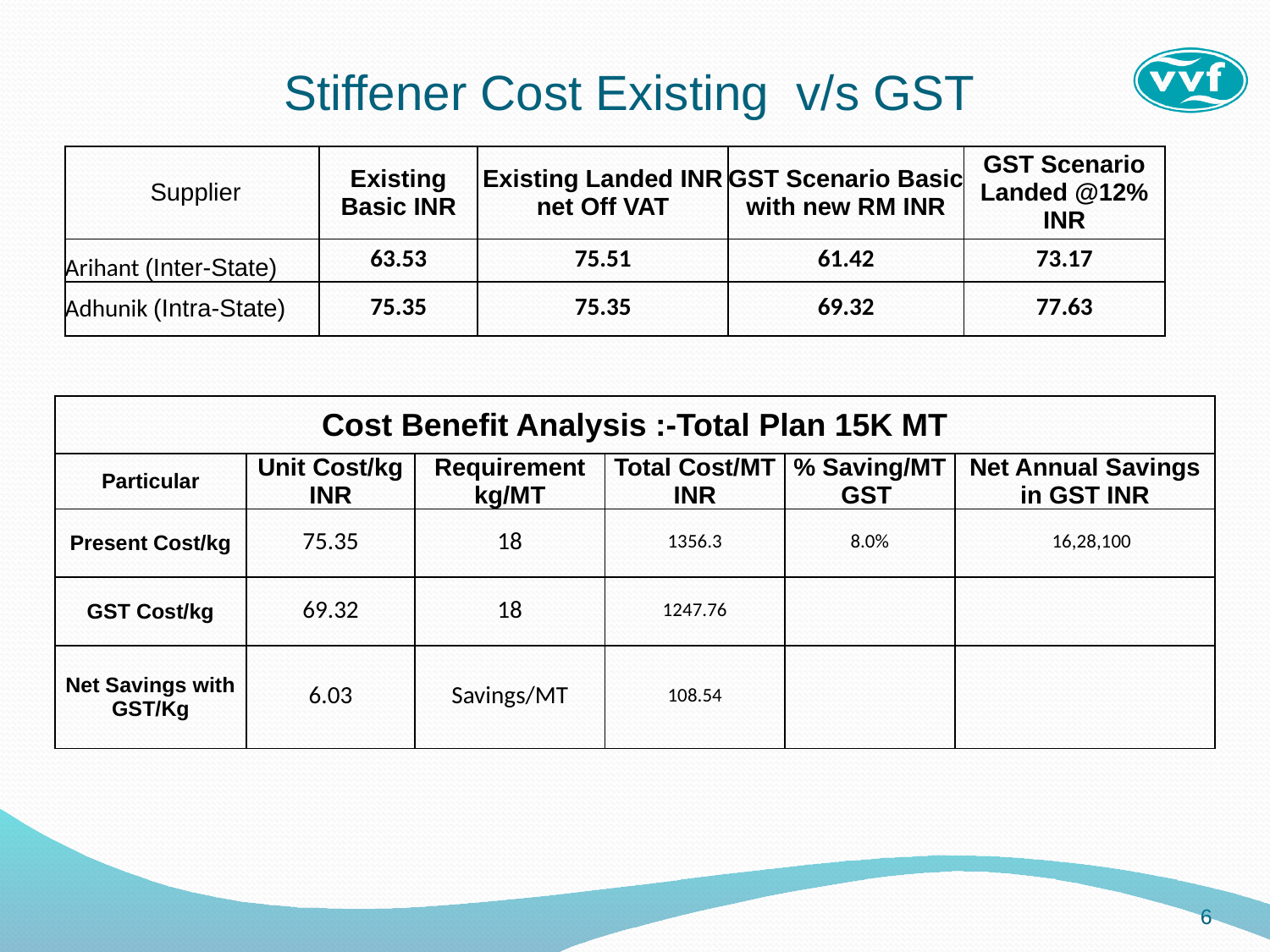

# Stiffener Cost Existing  v/s GST
| Supplier | Existing Basic INR | Existing Landed INR net Off VAT | GST Scenario Basic with new RM INR | GST Scenario Landed @12% INR |
| --- | --- | --- | --- | --- |
| Arihant (Inter-State) | 63.53 | 75.51 | 61.42 | 73.17 |
| Adhunik (Intra-State) | 75.35 | 75.35 | 69.32 | 77.63 |
| Cost Benefit Analysis :-Total Plan 15K MT |  |  |  |  |  |
| --- | --- | --- | --- | --- | --- |
| Particular | Unit Cost/kg INR | Requirement kg/MT | Total Cost/MT INR | % Saving/MT GST | Net Annual Savings in GST INR |
| Present Cost/kg | 75.35 | 18 | 1356.3 | 8.0% | 16,28,100 |
| GST Cost/kg | 69.32 | 18 | 1247.76 |  |  |
| Net Savings with GST/Kg | 6.03 | Savings/MT | 108.54 |  |  |
6